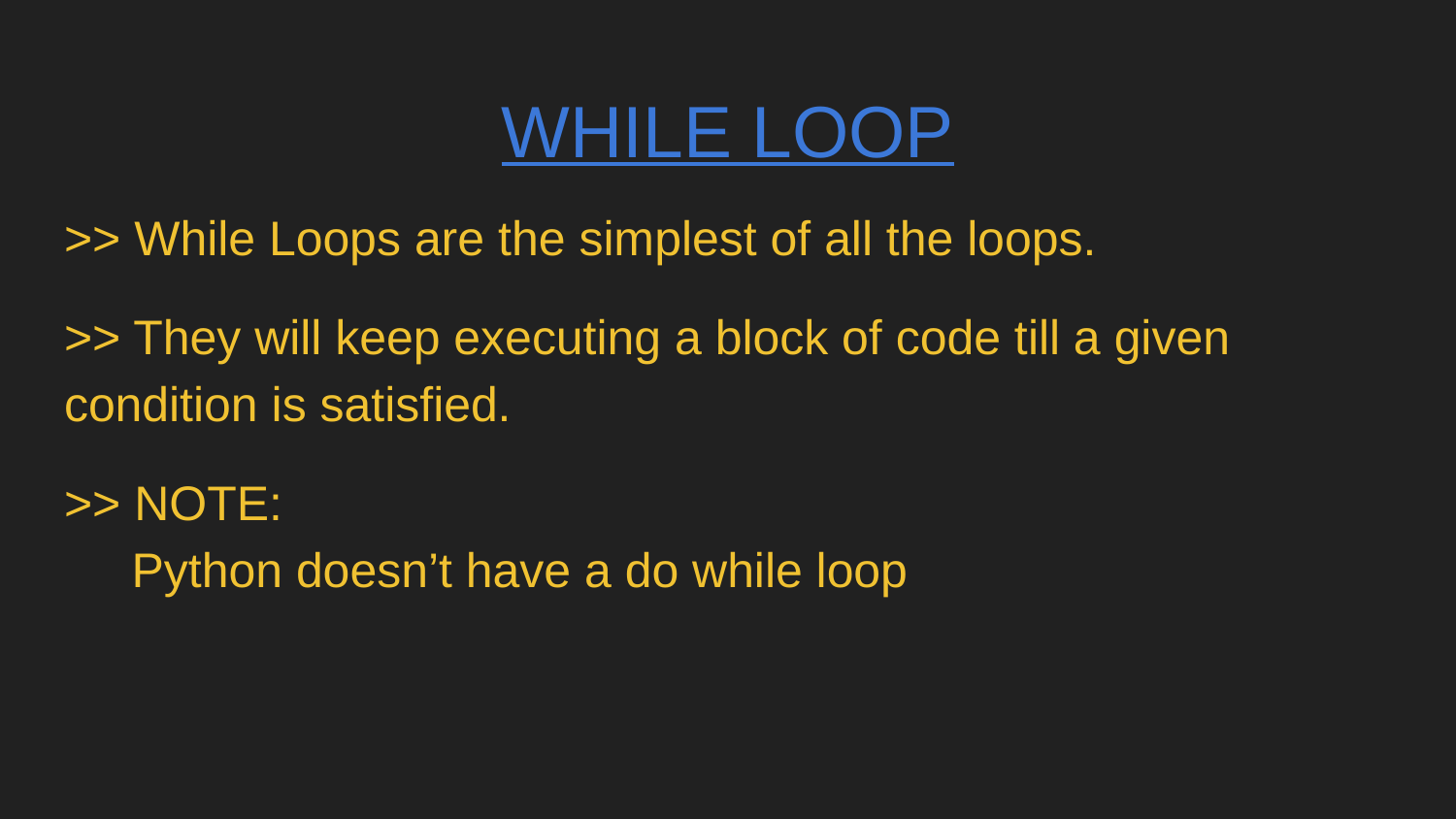

# WHILE LOOP
>> While Loops are the simplest of all the loops.
>> They will keep executing a block of code till a given condition is satisfied.
>> NOTE:
     Python doesn’t have a do while loop